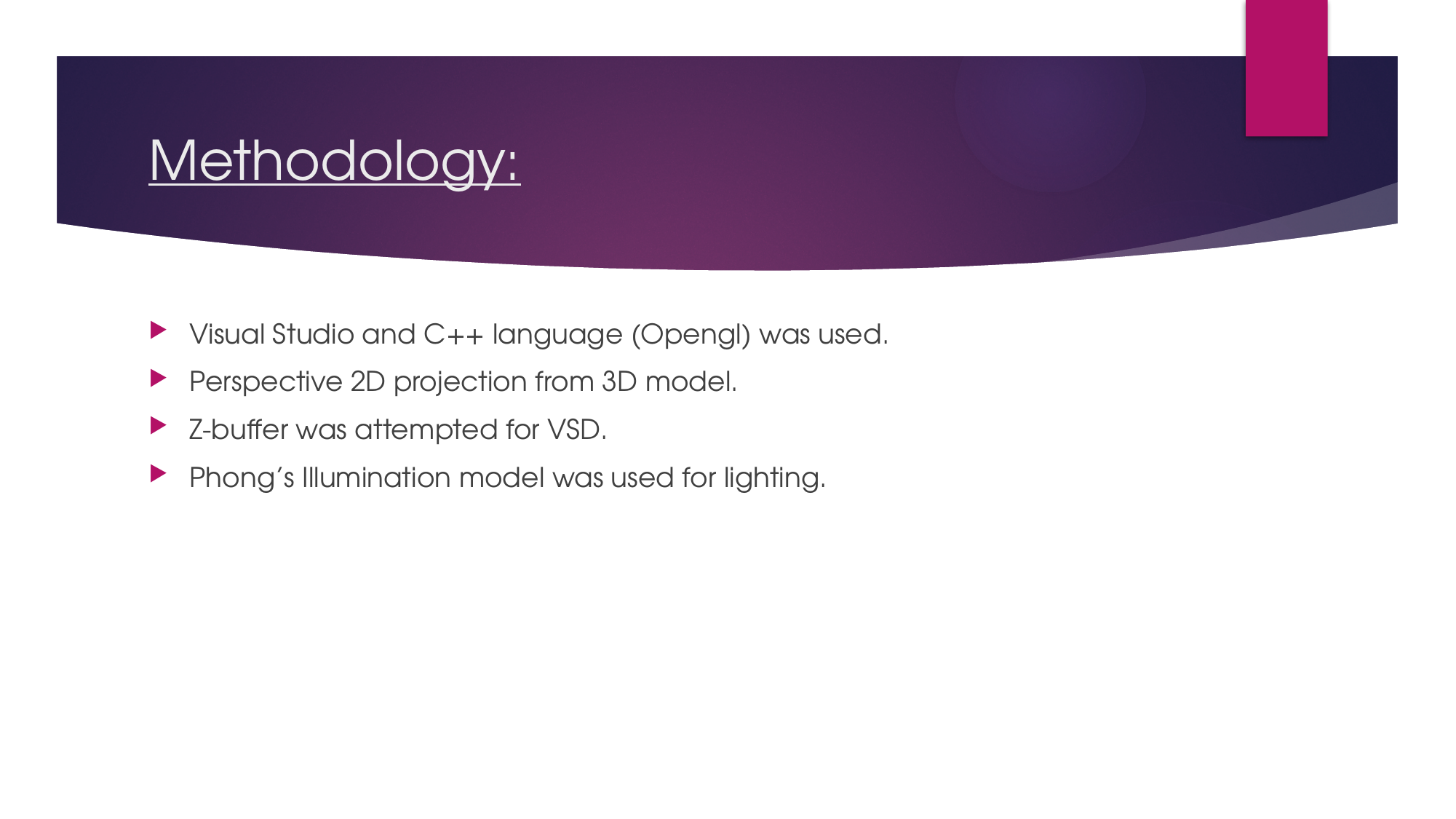

# Methodology:
Visual Studio and C++ language (Opengl) was used.
Perspective 2D projection from 3D model.
Z-buffer was attempted for VSD.
Phong’s Illumination model was used for lighting.